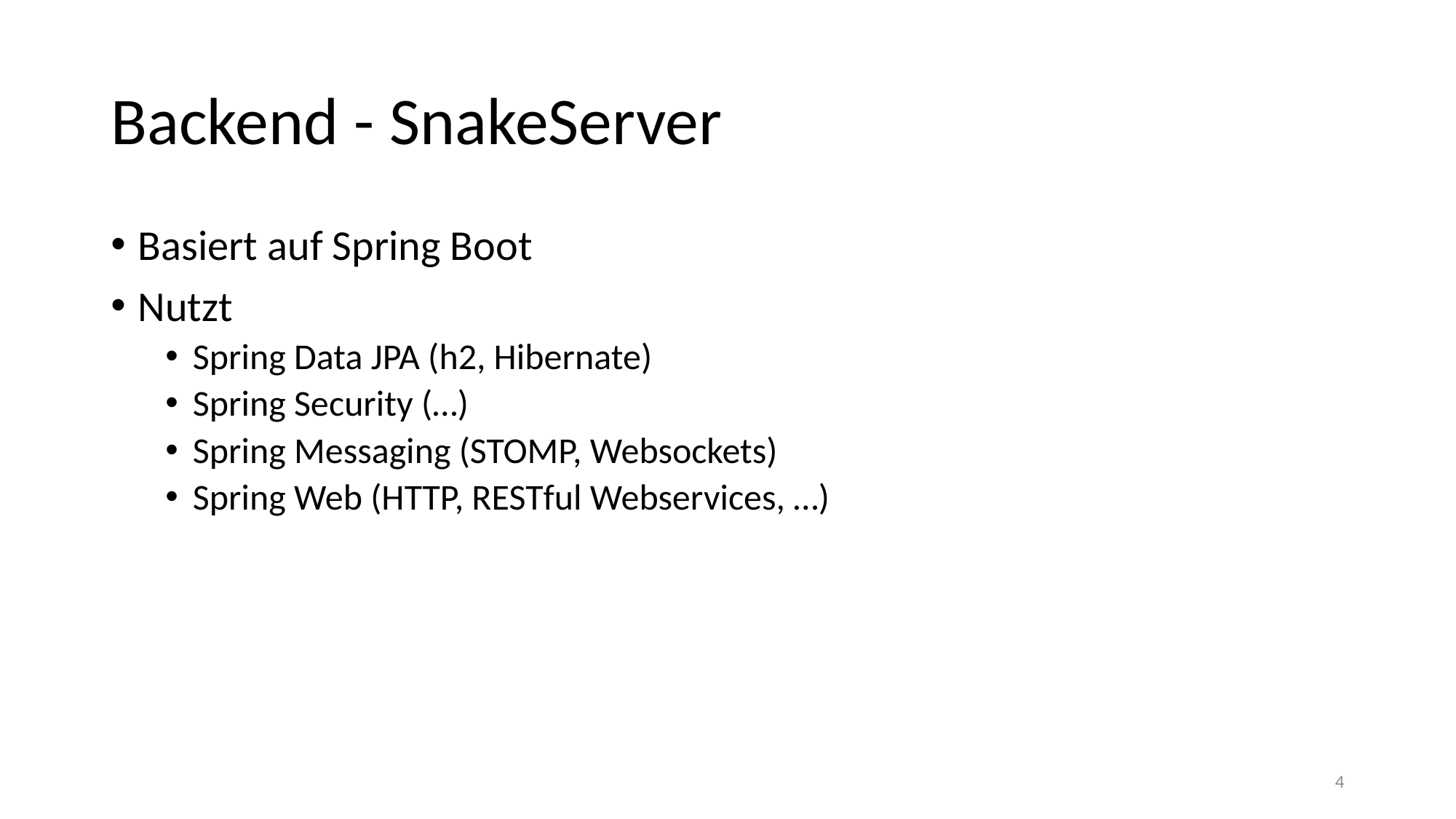

# Backend - SnakeServer
Basiert auf Spring Boot
Nutzt
Spring Data JPA (h2, Hibernate)
Spring Security (…)
Spring Messaging (STOMP, Websockets)
Spring Web (HTTP, RESTful Webservices, …)
4